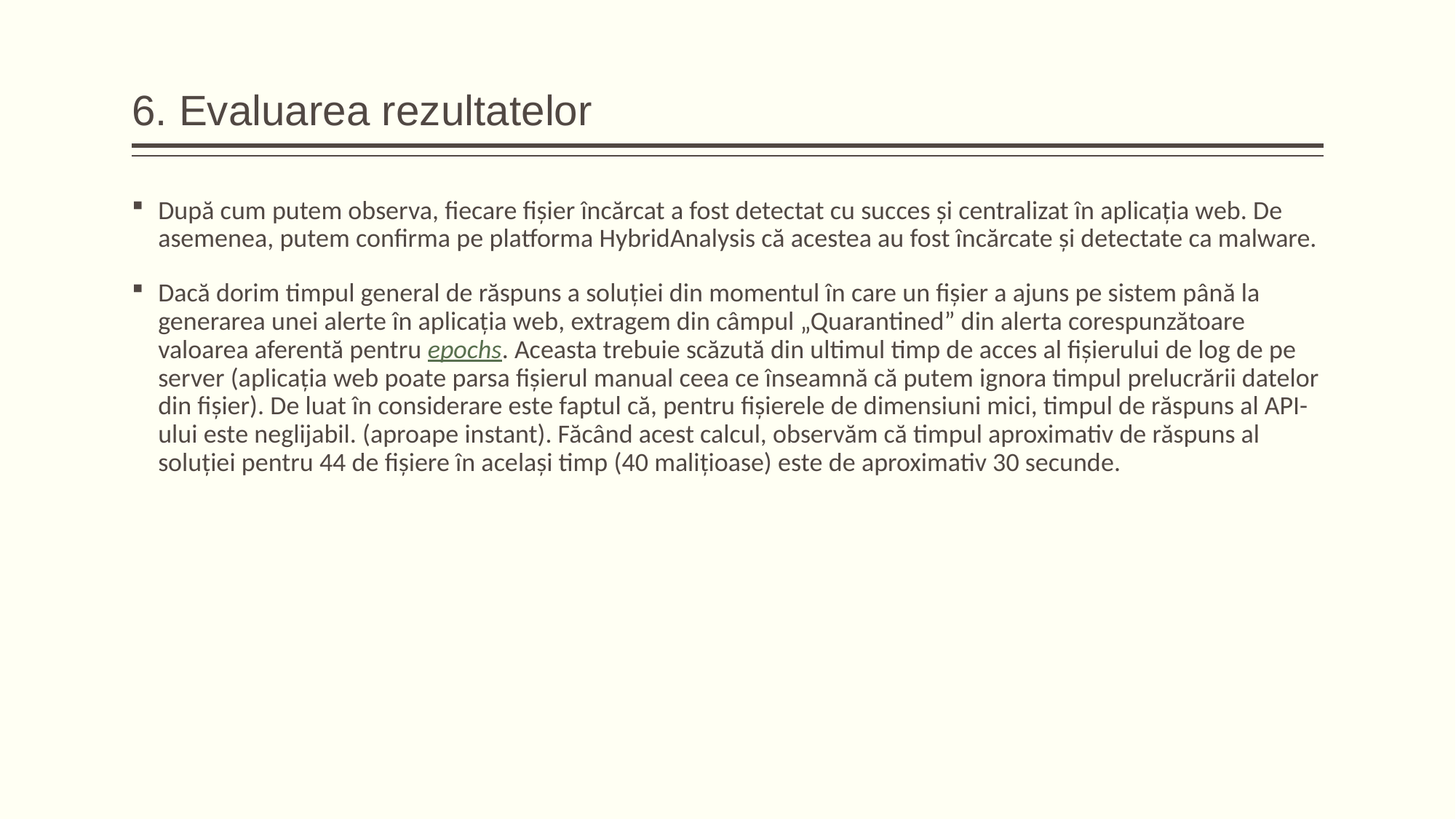

# 6. Evaluarea rezultatelor
După cum putem observa, fiecare fișier încărcat a fost detectat cu succes și centralizat în aplicația web. De asemenea, putem confirma pe platforma HybridAnalysis că acestea au fost încărcate și detectate ca malware.
Dacă dorim timpul general de răspuns a soluției din momentul în care un fișier a ajuns pe sistem până la generarea unei alerte în aplicația web, extragem din câmpul „Quarantined” din alerta corespunzătoare valoarea aferentă pentru epochs. Aceasta trebuie scăzută din ultimul timp de acces al fișierului de log de pe server (aplicația web poate parsa fișierul manual ceea ce înseamnă că putem ignora timpul prelucrării datelor din fișier). De luat în considerare este faptul că, pentru fișierele de dimensiuni mici, timpul de răspuns al API-ului este neglijabil. (aproape instant). Făcând acest calcul, observăm că timpul aproximativ de răspuns al soluției pentru 44 de fișiere în același timp (40 malițioase) este de aproximativ 30 secunde.